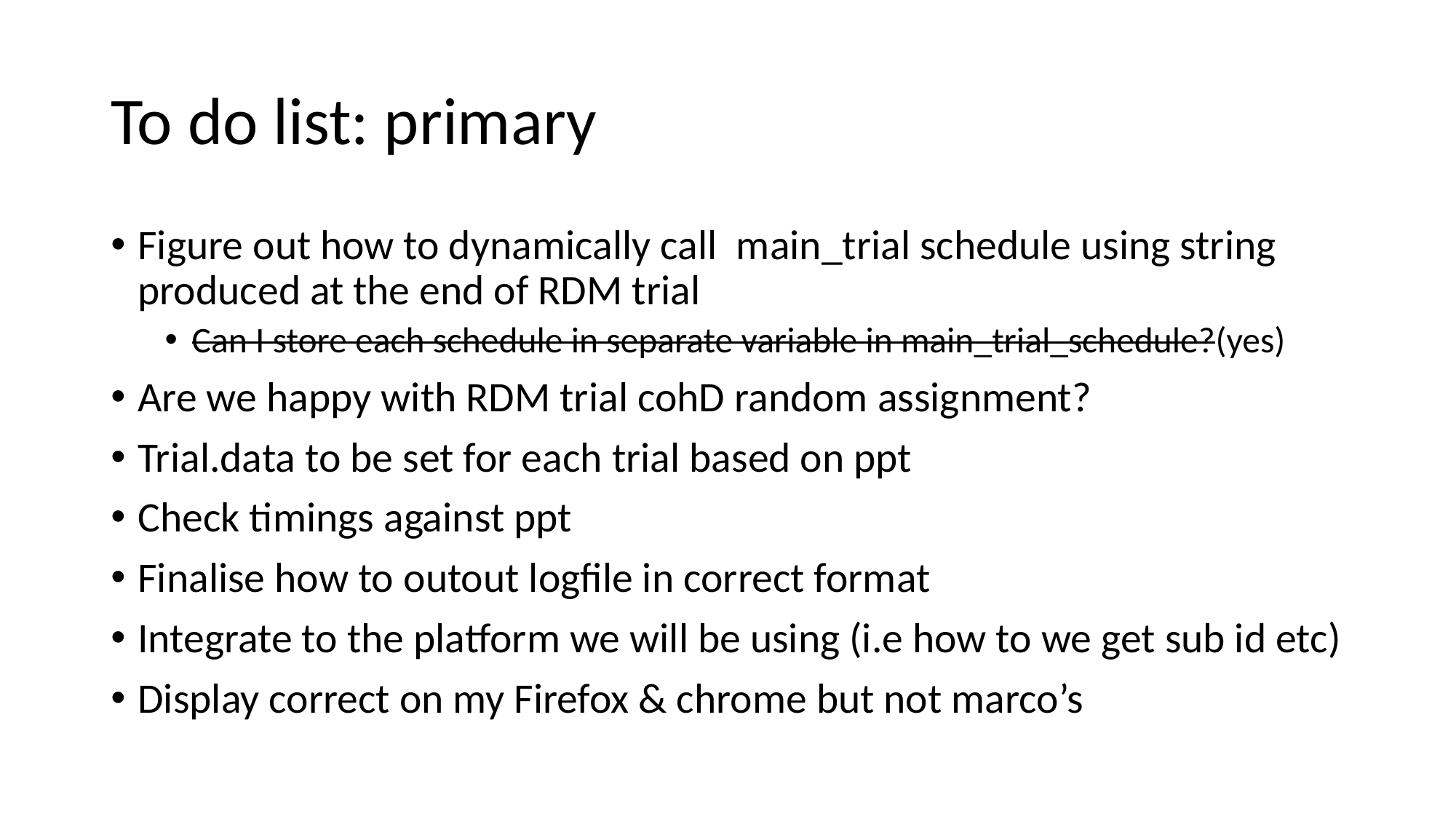

# To do list: primary
Figure out how to dynamically call  main_trial schedule using string  produced at the end of RDM trial
Can I store each schedule in separate variable in main_trial_schedule?(yes)
Are we happy with RDM trial cohD random assignment?
Trial.data to be set for each trial based on ppt
Check timings against ppt
Finalise how to outout logfile in correct format
Integrate to the platform we will be using (i.e how to we get sub id etc)
Display correct on my Firefox & chrome but not marco’s